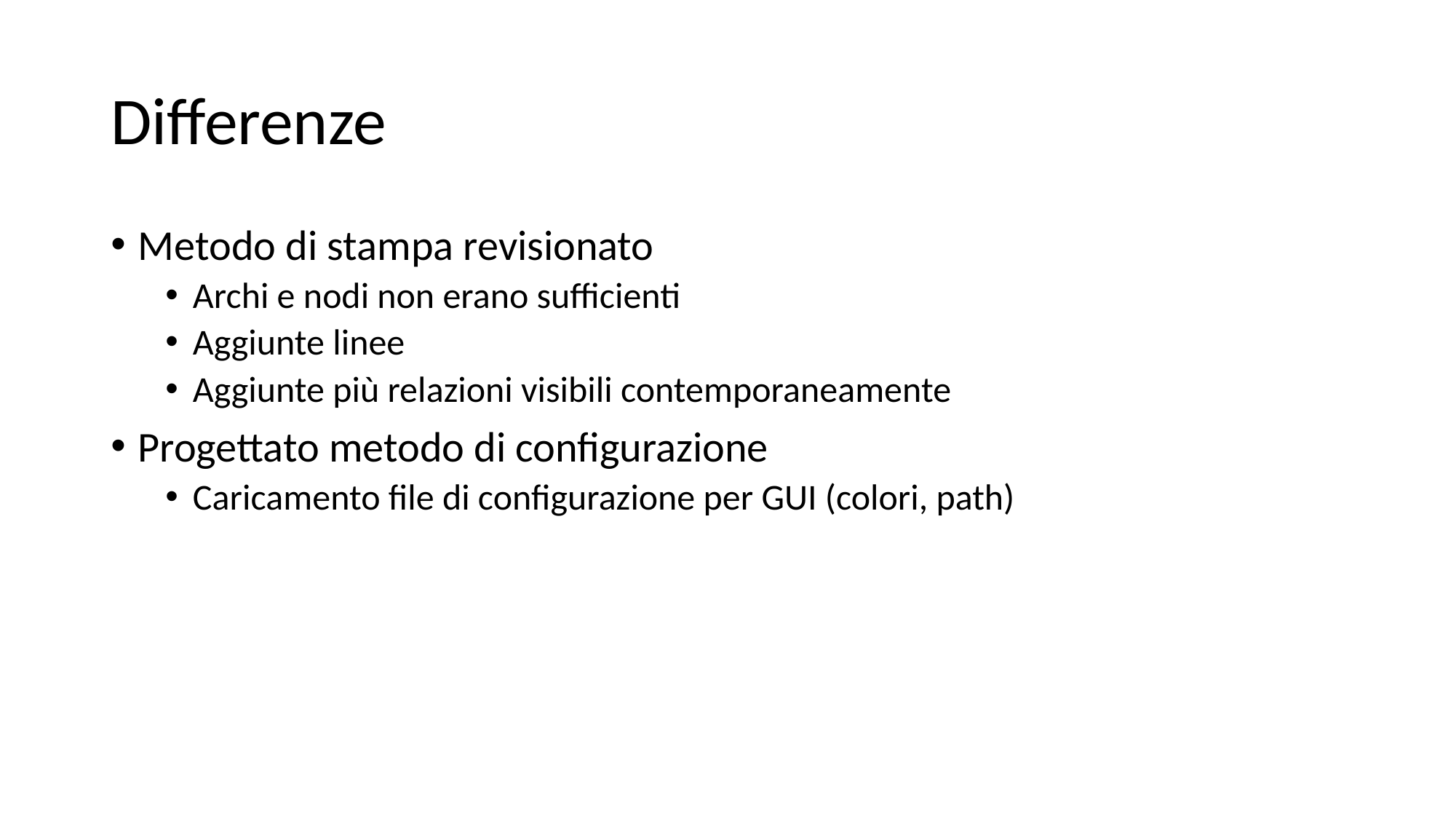

# Differenze
Metodo di stampa revisionato
Archi e nodi non erano sufficienti
Aggiunte linee
Aggiunte più relazioni visibili contemporaneamente
Progettato metodo di configurazione
Caricamento file di configurazione per GUI (colori, path)